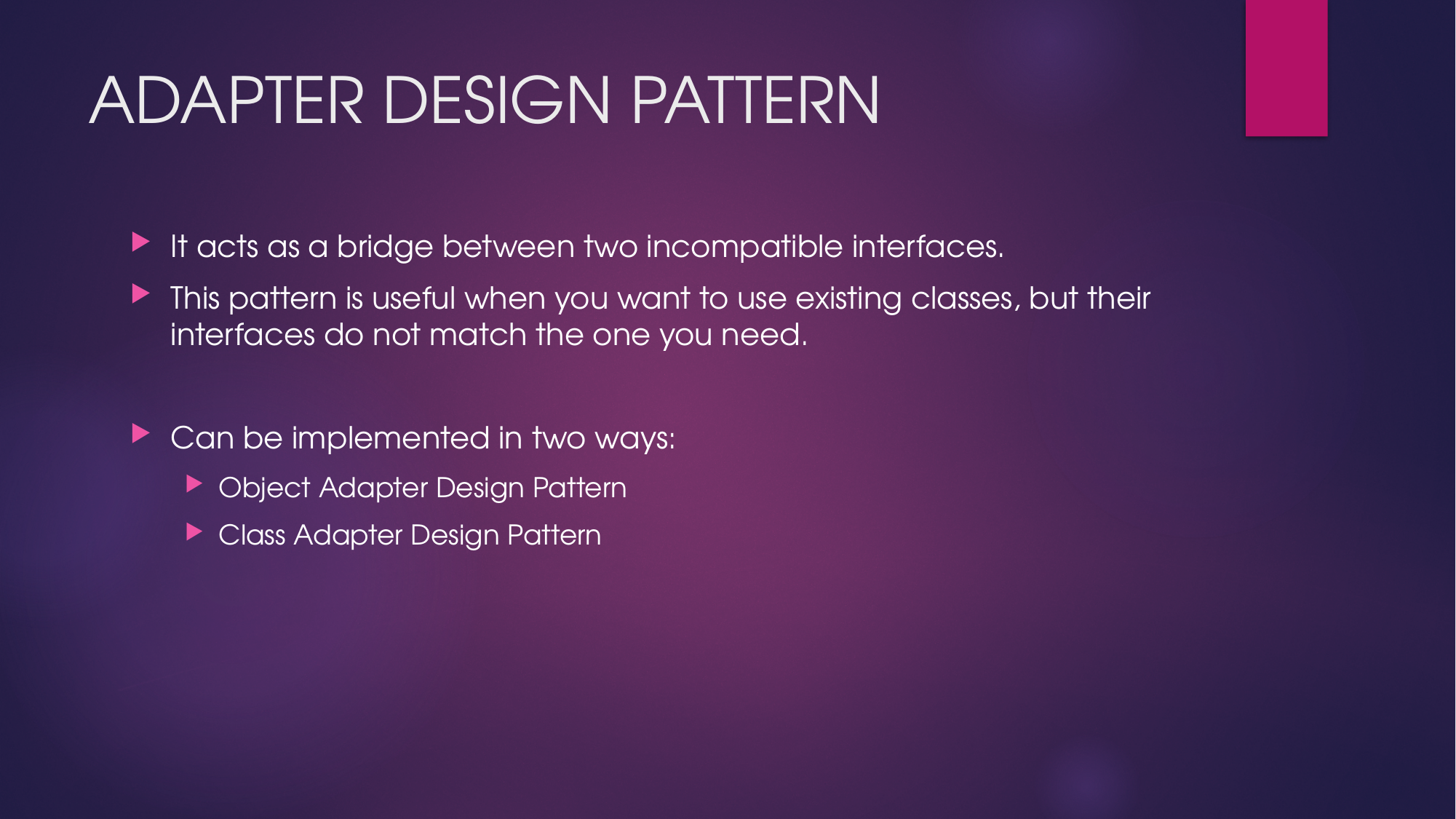

# ADAPTER DESIGN PATTERN
It acts as a bridge between two incompatible interfaces.
This pattern is useful when you want to use existing classes, but their interfaces do not match the one you need.

Can be implemented in two ways:
Object Adapter Design Pattern
Class Adapter Design Pattern